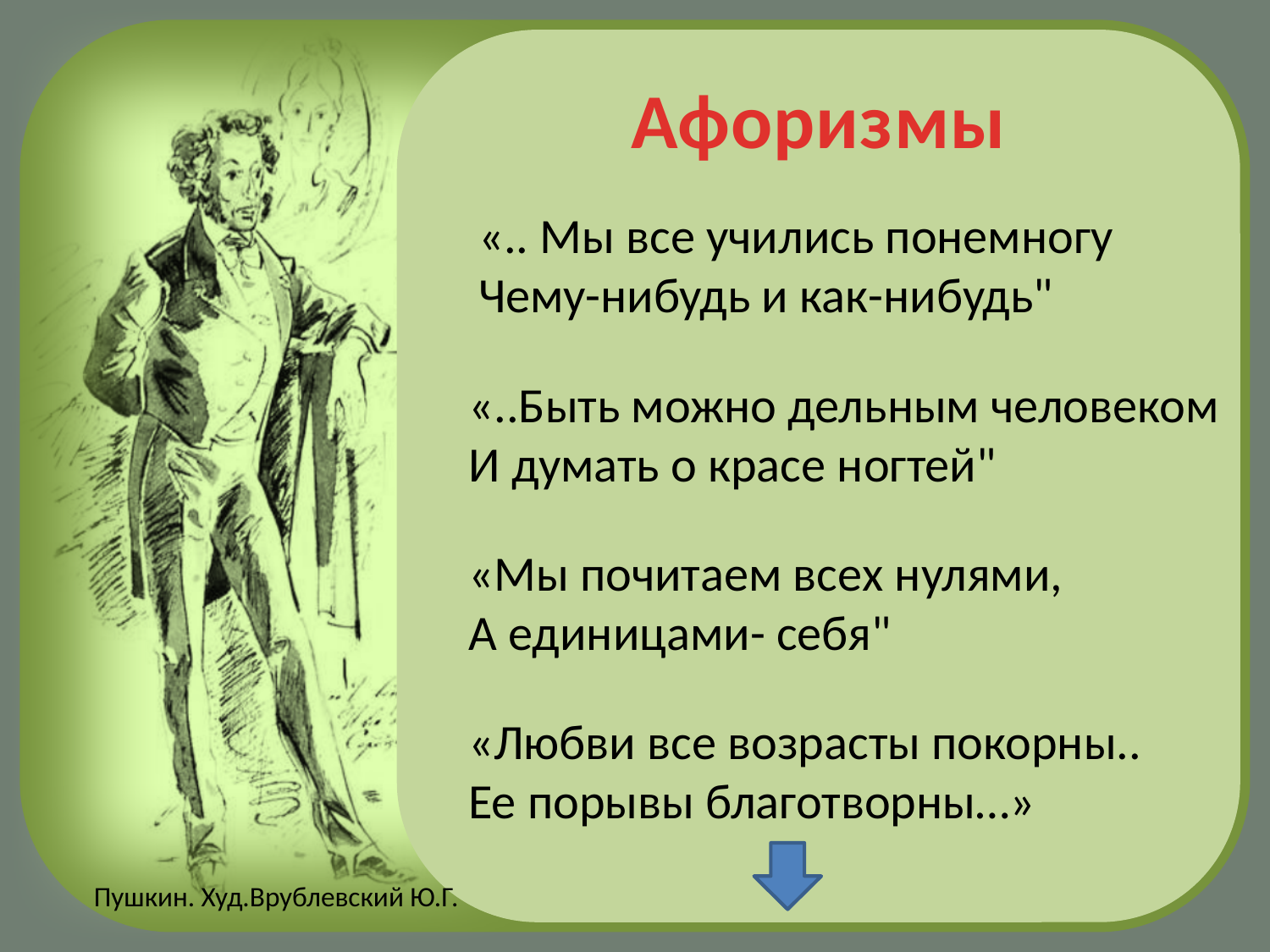

# Афоризмы
«.. Мы все учились понемногу
Чему-нибудь и как-нибудь"
«..Быть можно дельным человеком
И думать о красе ногтей"
«Мы почитаем всех нулями,
А единицами- себя"
«Любви все возрасты покорны.. Ее порывы благотворны…»